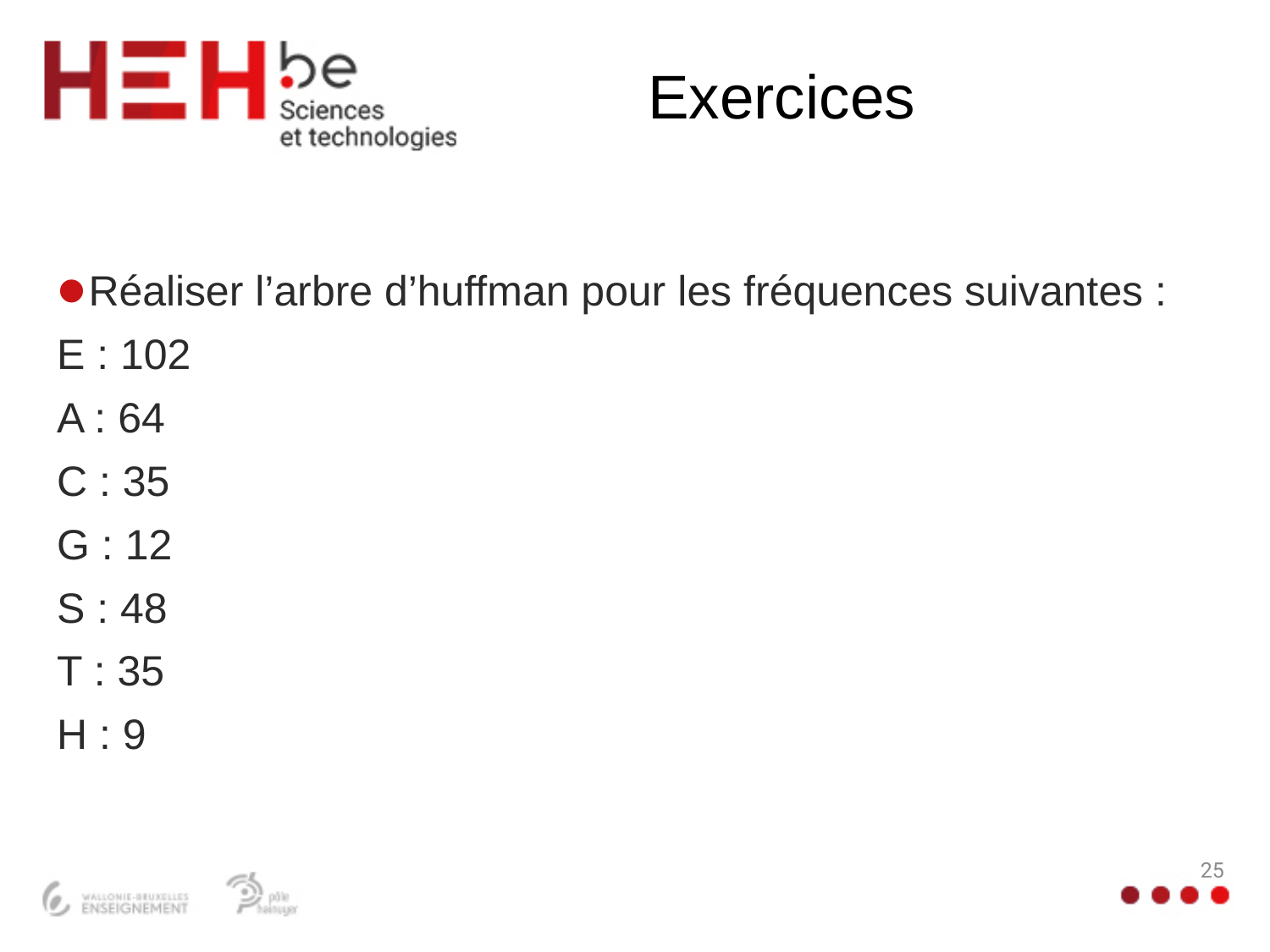

# Exercices
Réaliser l’arbre d’huffman pour les fréquences suivantes :
E : 102
A : 64
C : 35
G : 12
S : 48
T : 35
H : 9
25